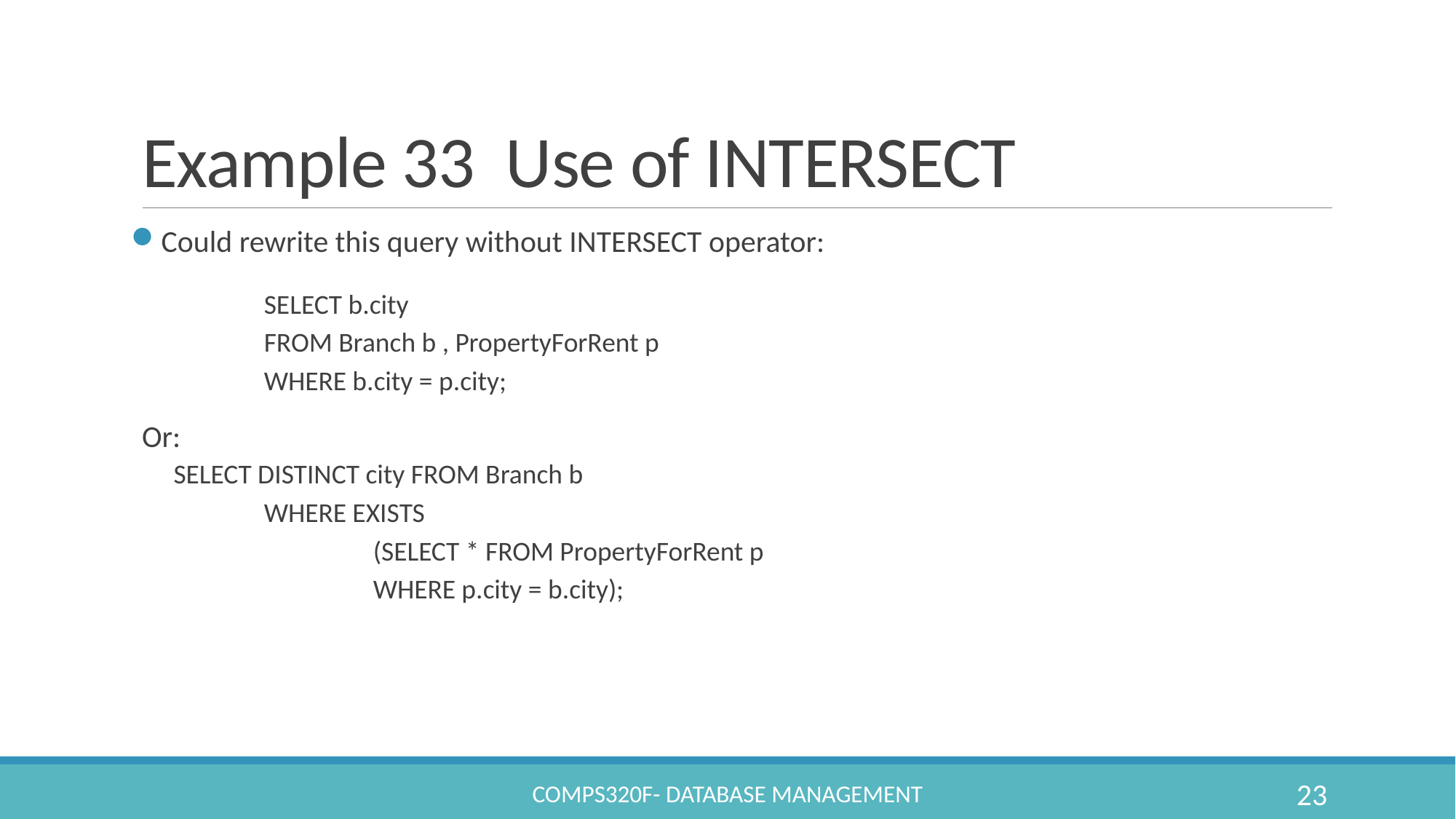

# Example 33  Use of INTERSECT
Could rewrite this query without INTERSECT operator:

	SELECT b.city
	FROM Branch b , PropertyForRent p
	WHERE b.city = p.city;
Or:
   SELECT DISTINCT city FROM Branch b
	WHERE EXISTS
		(SELECT * FROM PropertyForRent p
		WHERE p.city = b.city);

COMPS320F- Database Management
23